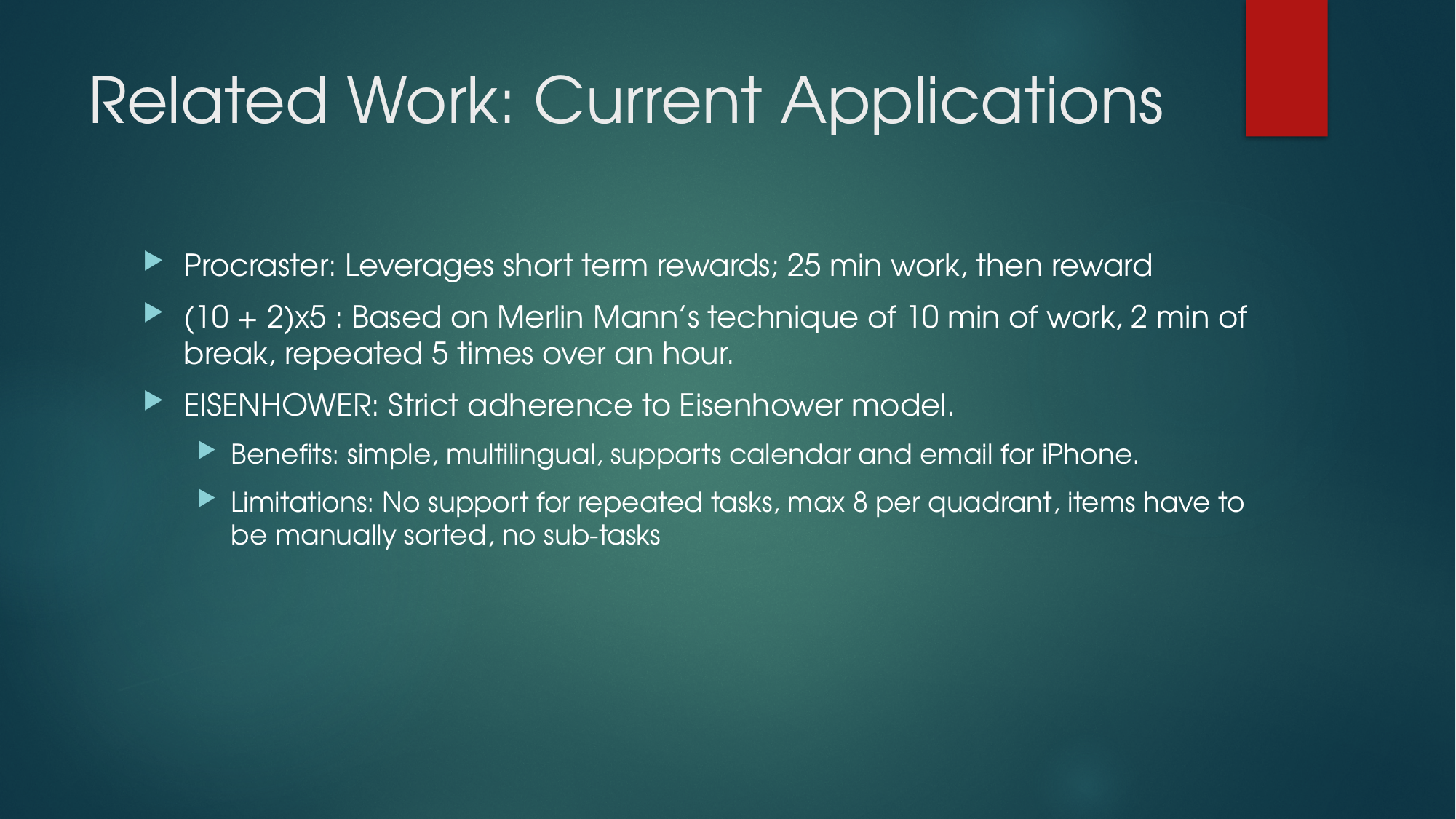

# Related Work: Current Applications
Procraster: Leverages short term rewards; 25 min work, then reward
(10 + 2)x5 : Based on Merlin Mann’s technique of 10 min of work, 2 min of break, repeated 5 times over an hour.
EISENHOWER: Strict adherence to Eisenhower model.
Benefits: simple, multilingual, supports calendar and email for iPhone.
Limitations: No support for repeated tasks, max 8 per quadrant, items have to be manually sorted, no sub-tasks